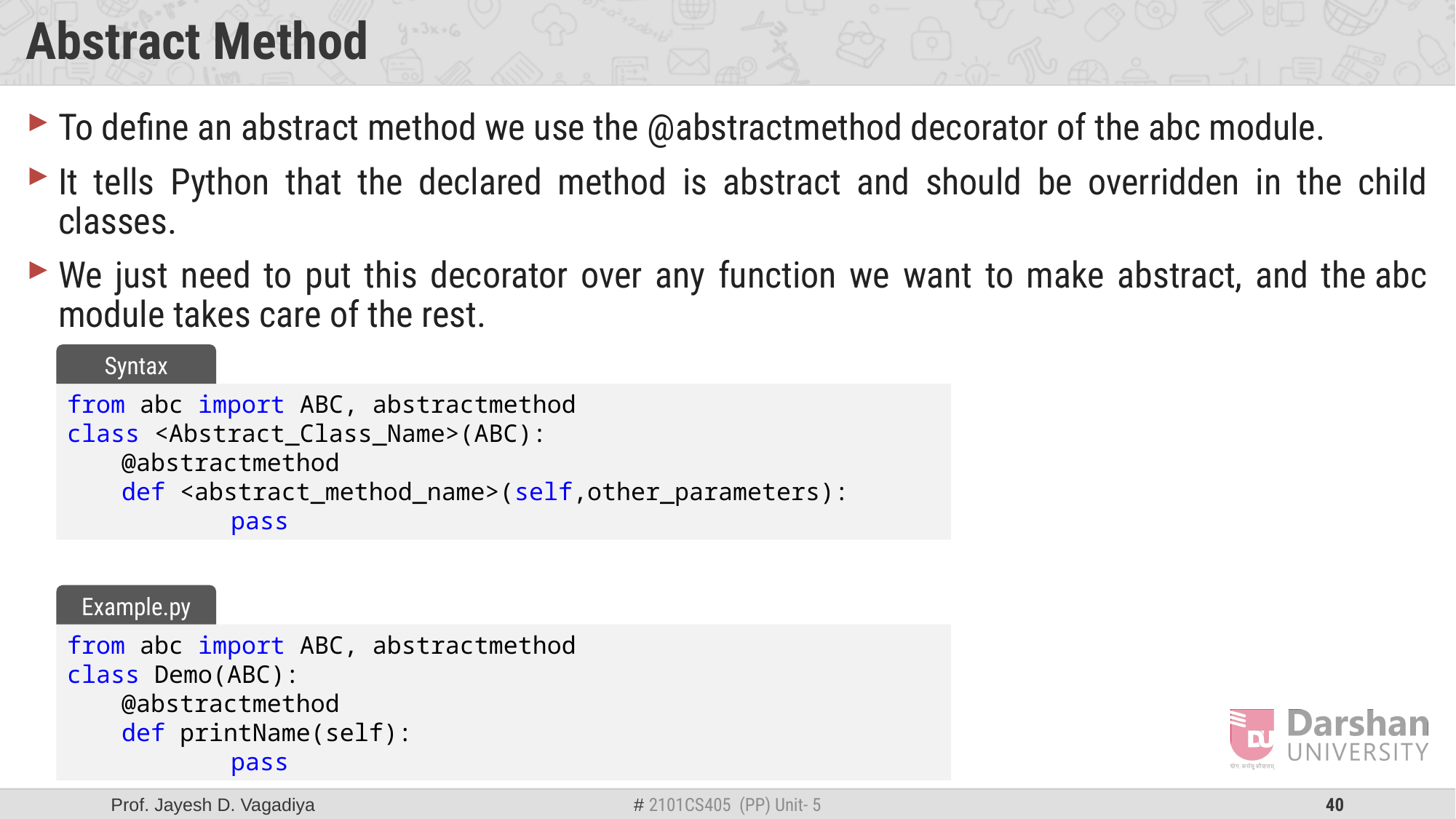

# Abstract Method
To define an abstract method we use the @abstractmethod decorator of the abc module.
It tells Python that the declared method is abstract and should be overridden in the child classes.
We just need to put this decorator over any function we want to make abstract, and the abc module takes care of the rest.

Syntax
from abc import ABC, abstractmethod
class <Abstract_Class_Name>(ABC):
@abstractmethod
def <abstract_method_name>(self,other_parameters):
	pass
Example.py
from abc import ABC, abstractmethod
class Demo(ABC):
@abstractmethod
def printName(self):
	pass